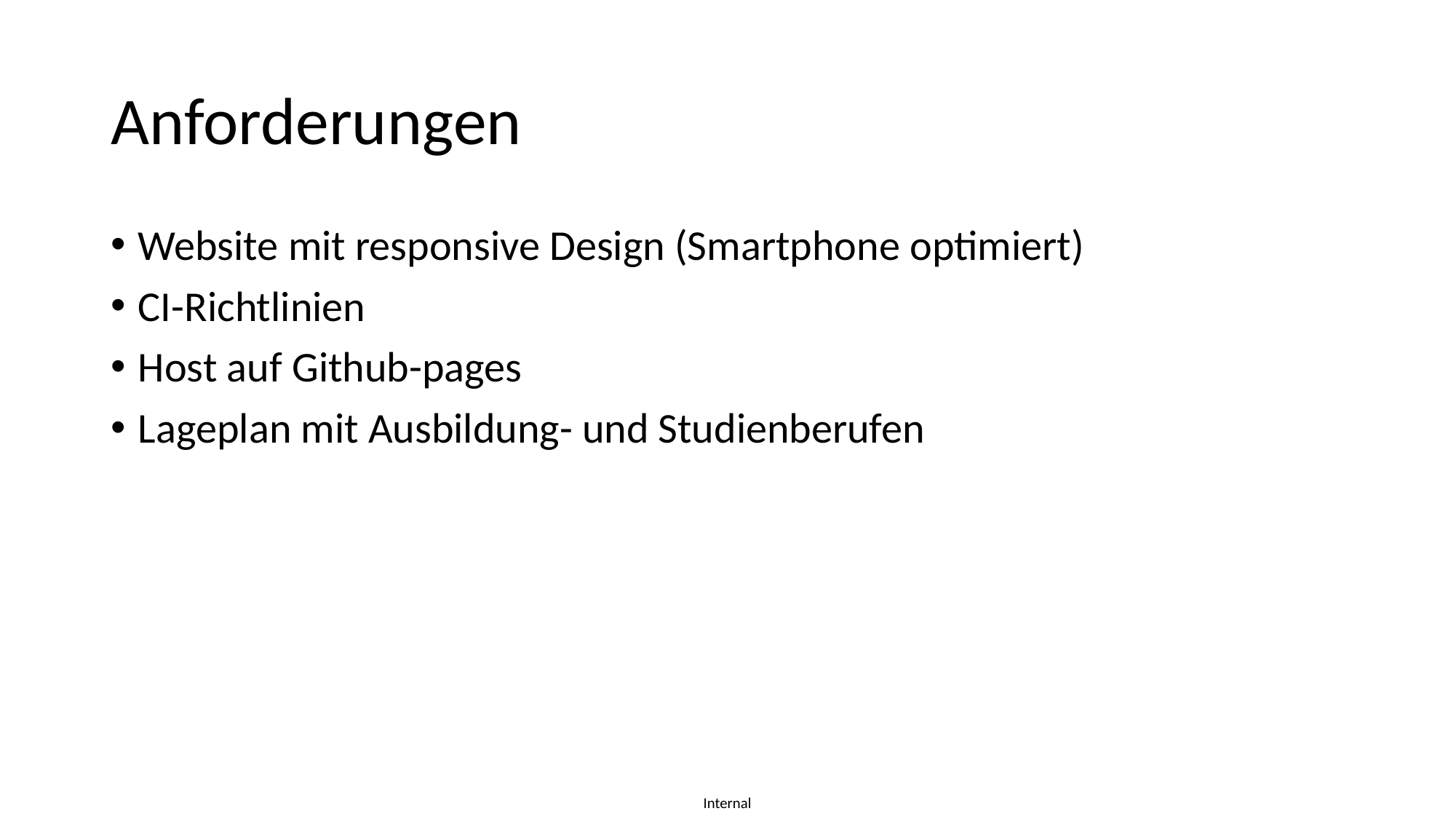

# Anforderungen
Website mit responsive Design (Smartphone optimiert)
CI-Richtlinien
Host auf Github-pages
Lageplan mit Ausbildung- und Studienberufen